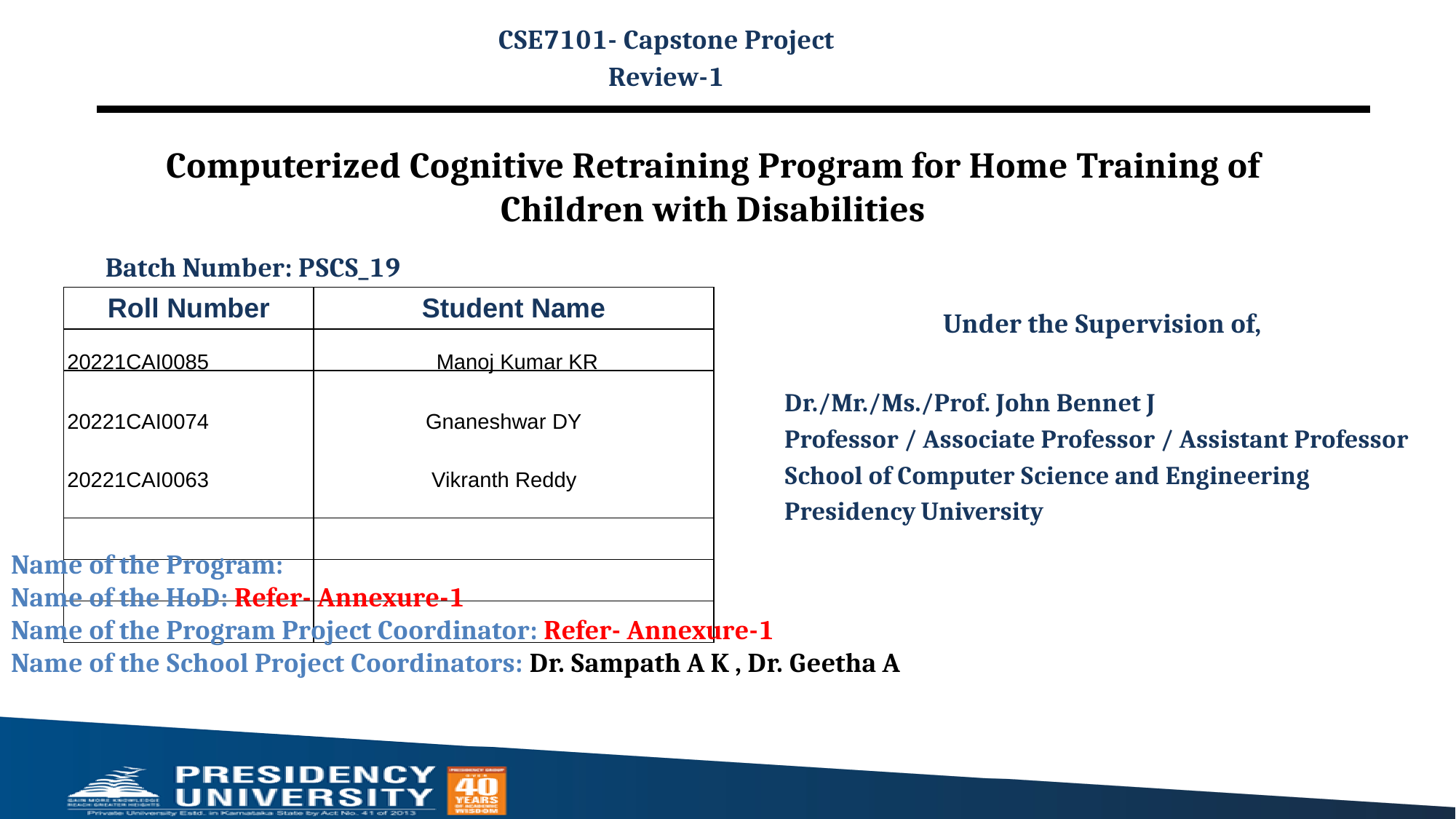

CSE7101- Capstone Project
Review-1
# Computerized Cognitive Retraining Program for Home Training of Children with Disabilities
Batch Number: PSCS_19
| Roll Number | Student Name |
| --- | --- |
|  |  |
|  |  |
|  |  |
|  |  |
|  |  |
Under the Supervision of,

Dr./Mr./Ms./Prof. John Bennet J
Professor / Associate Professor / Assistant Professor
School of Computer Science and Engineering
Presidency University

| 20221CAI0085 | Manoj Kumar KR |
| --- | --- |
| 20221CAI0074 | Gnaneshwar DY |
| 20221CAI0063 | Vikranth Reddy |
Name of the Program:
Name of the HoD: Refer- Annexure-1
Name of the Program Project Coordinator: Refer- Annexure-1
Name of the School Project Coordinators: Dr. Sampath A K , Dr. Geetha A